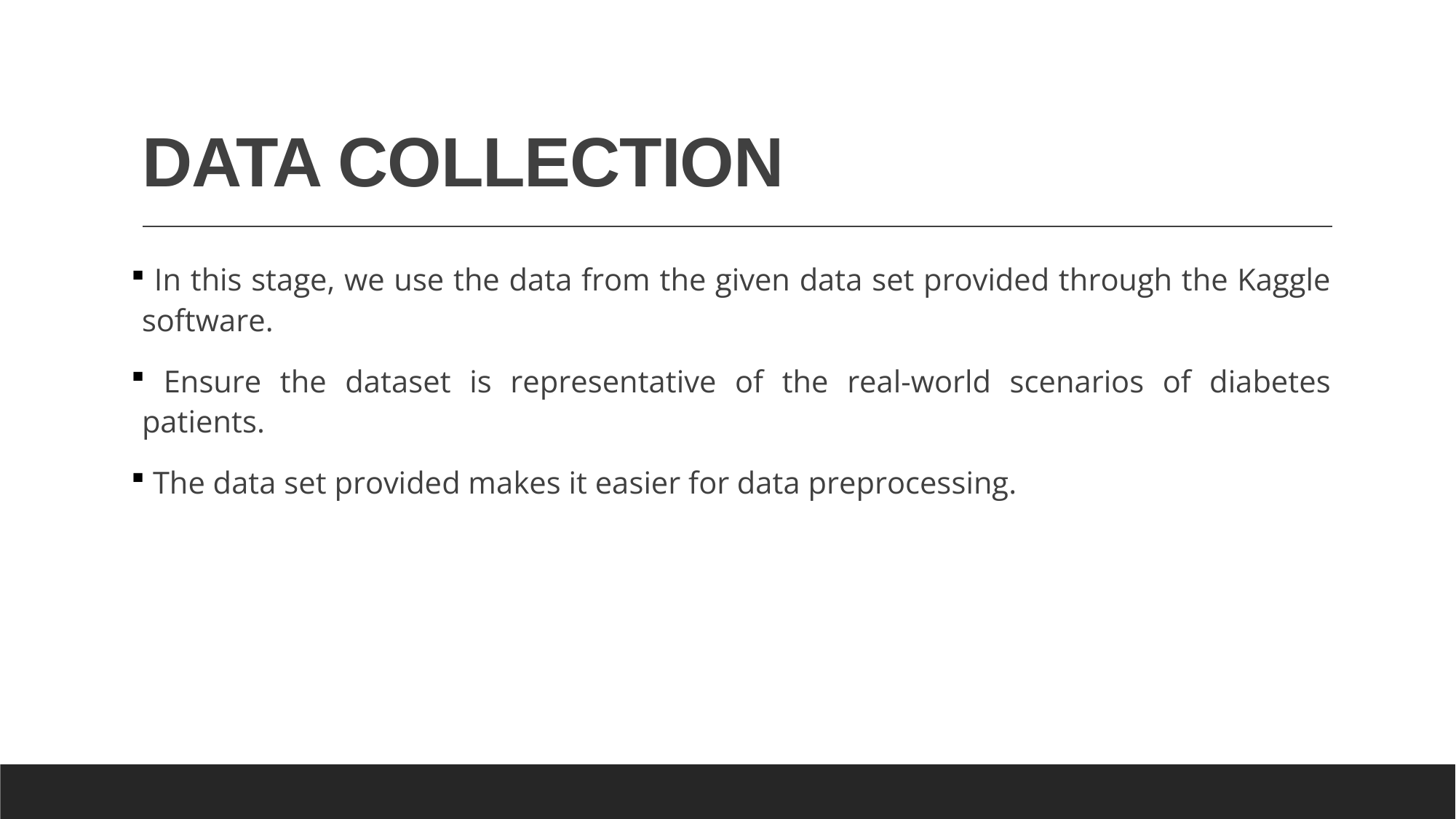

# DATA COLLECTION
 In this stage, we use the data from the given data set provided through the Kaggle software.
 Ensure the dataset is representative of the real-world scenarios of diabetes patients.
 The data set provided makes it easier for data preprocessing.